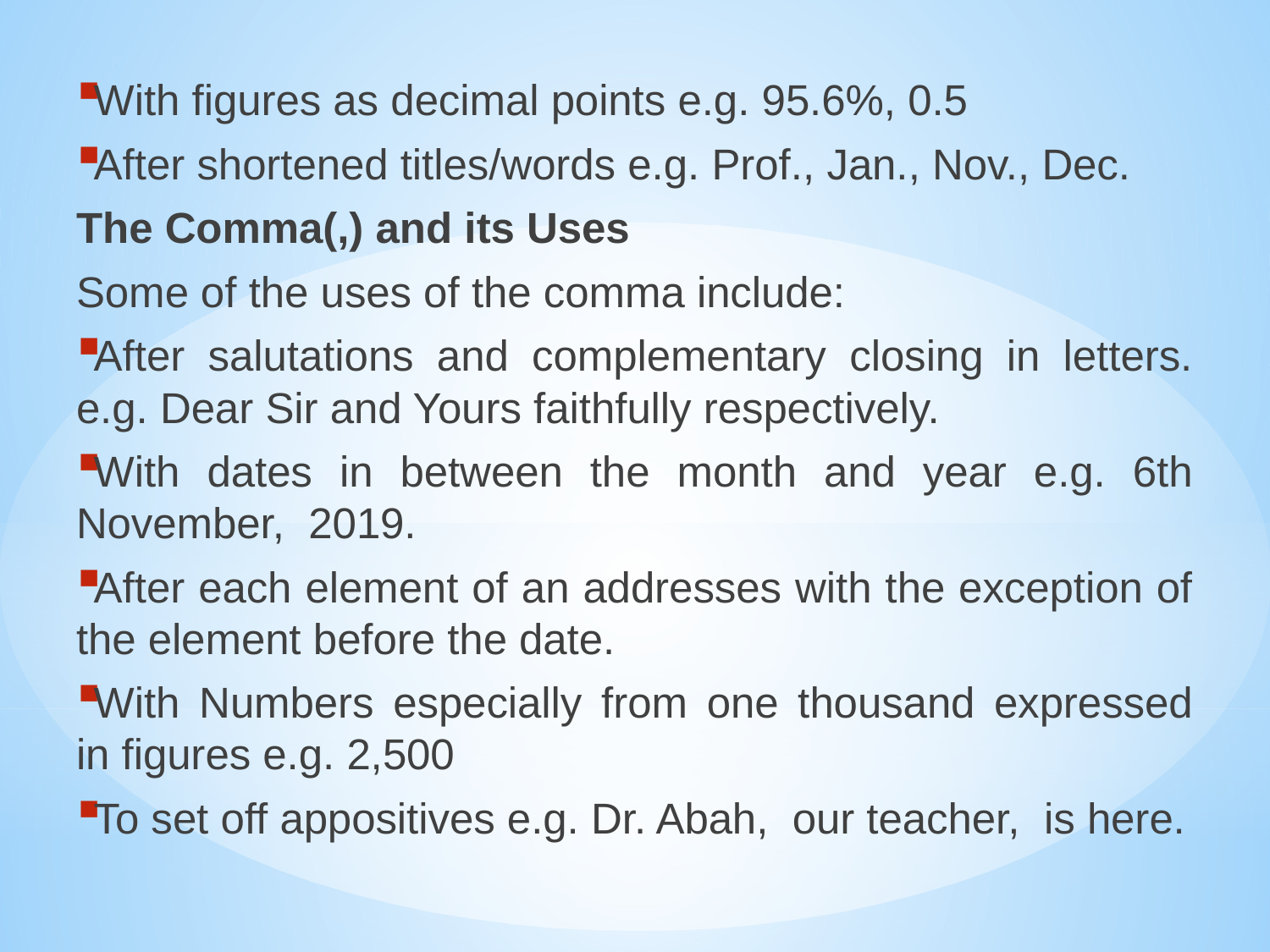

With figures as decimal points e.g. 95.6%, 0.5
After shortened titles/words e.g. Prof., Jan., Nov., Dec.
The Comma(,) and its Uses
Some of the uses of the comma include:
After salutations and complementary closing in letters. e.g. Dear Sir and Yours faithfully respectively.
With dates in between the month and year e.g. 6th November,  2019.
After each element of an addresses with the exception of the element before the date.
With Numbers especially from one thousand expressed in figures e.g. 2,500
To set off appositives e.g. Dr. Abah,  our teacher,  is here.